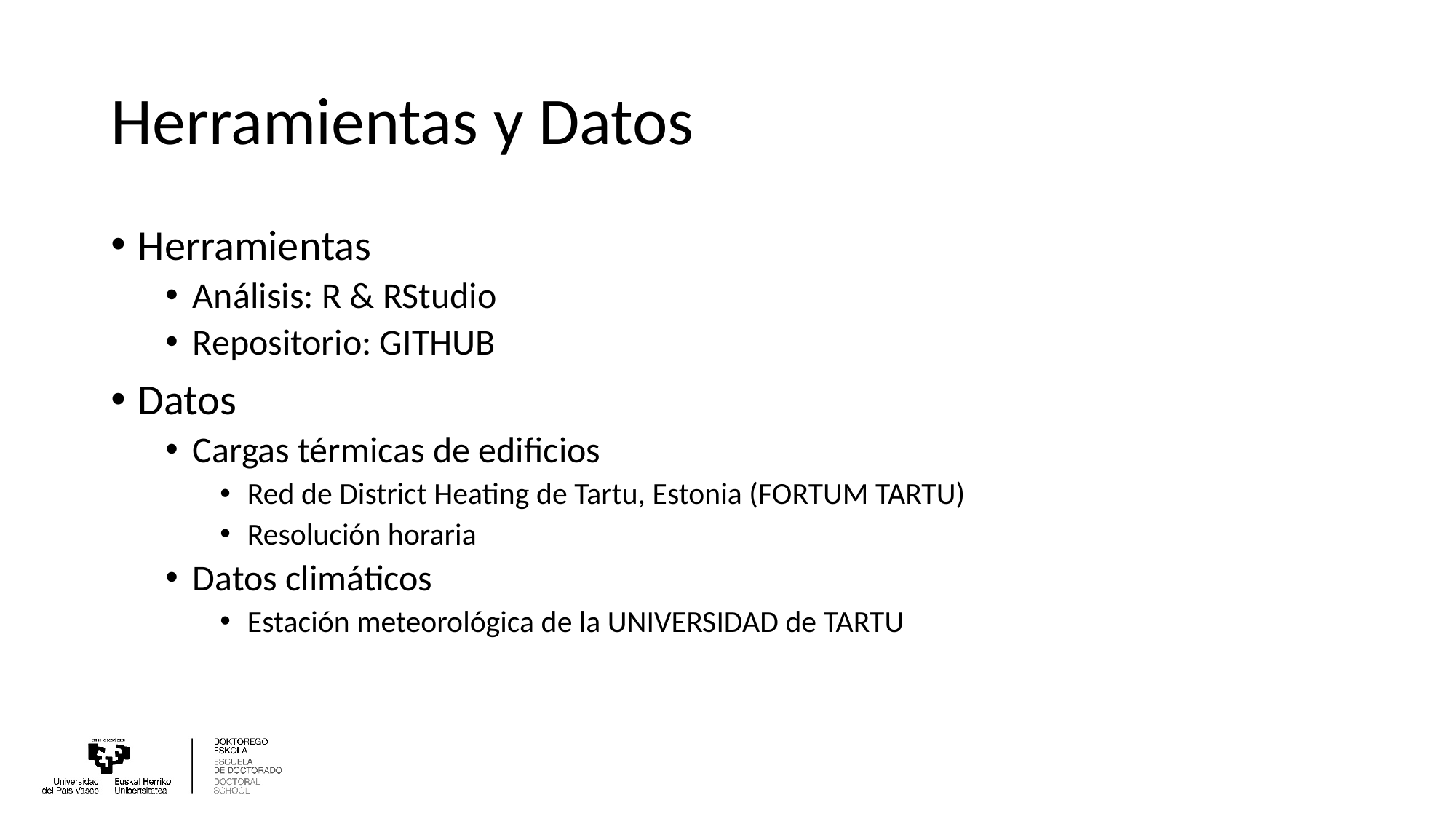

# Herramientas y Datos
Herramientas
Análisis: R & RStudio
Repositorio: GITHUB
Datos
Cargas térmicas de edificios
Red de District Heating de Tartu, Estonia (FORTUM TARTU)
Resolución horaria
Datos climáticos
Estación meteorológica de la UNIVERSIDAD de TARTU